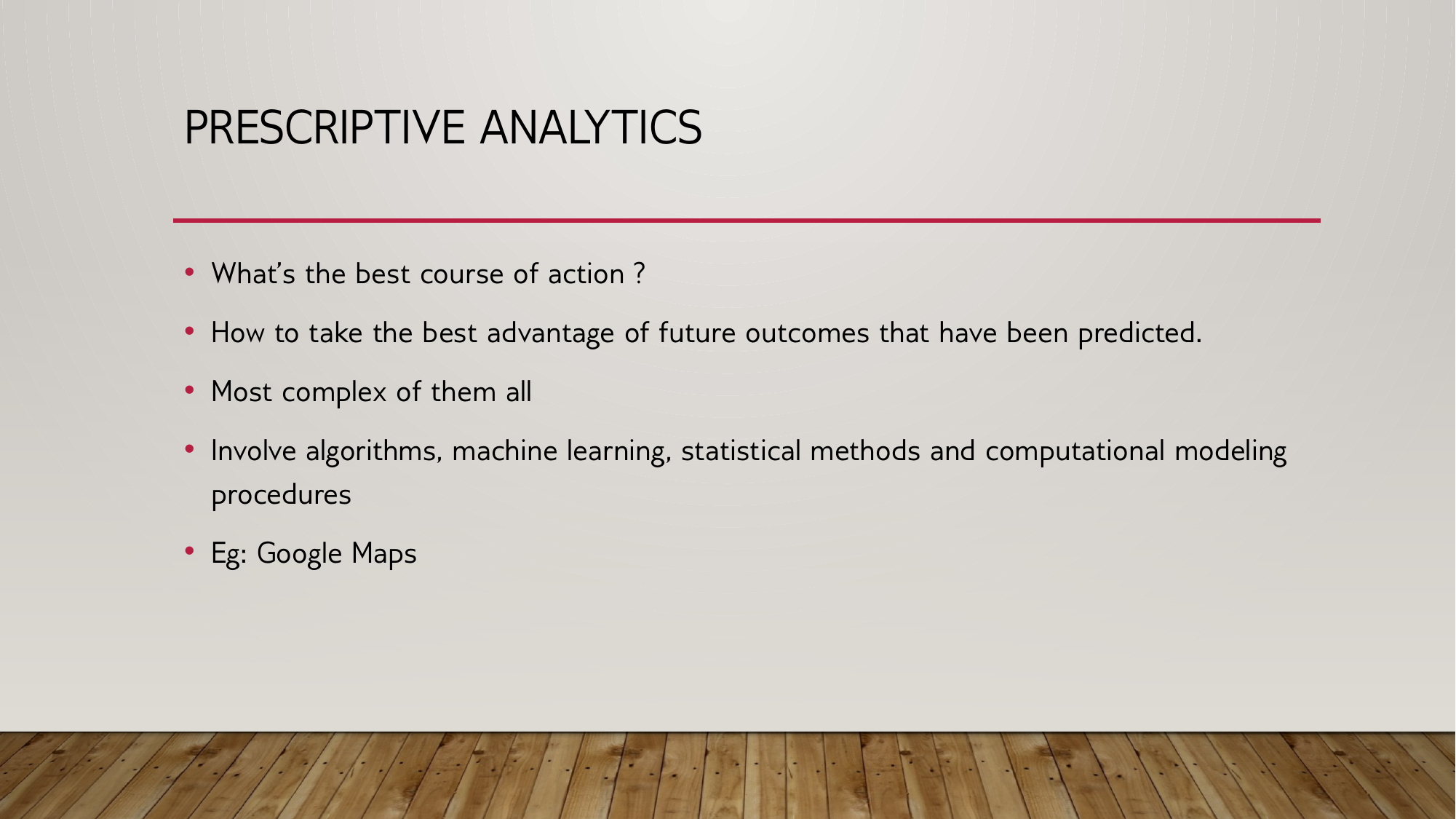

# Prescriptive analytics
What’s the best course of action ?
How to take the best advantage of future outcomes that have been predicted.
Most complex of them all
Involve algorithms, machine learning, statistical methods and computational modeling procedures
Eg: Google Maps